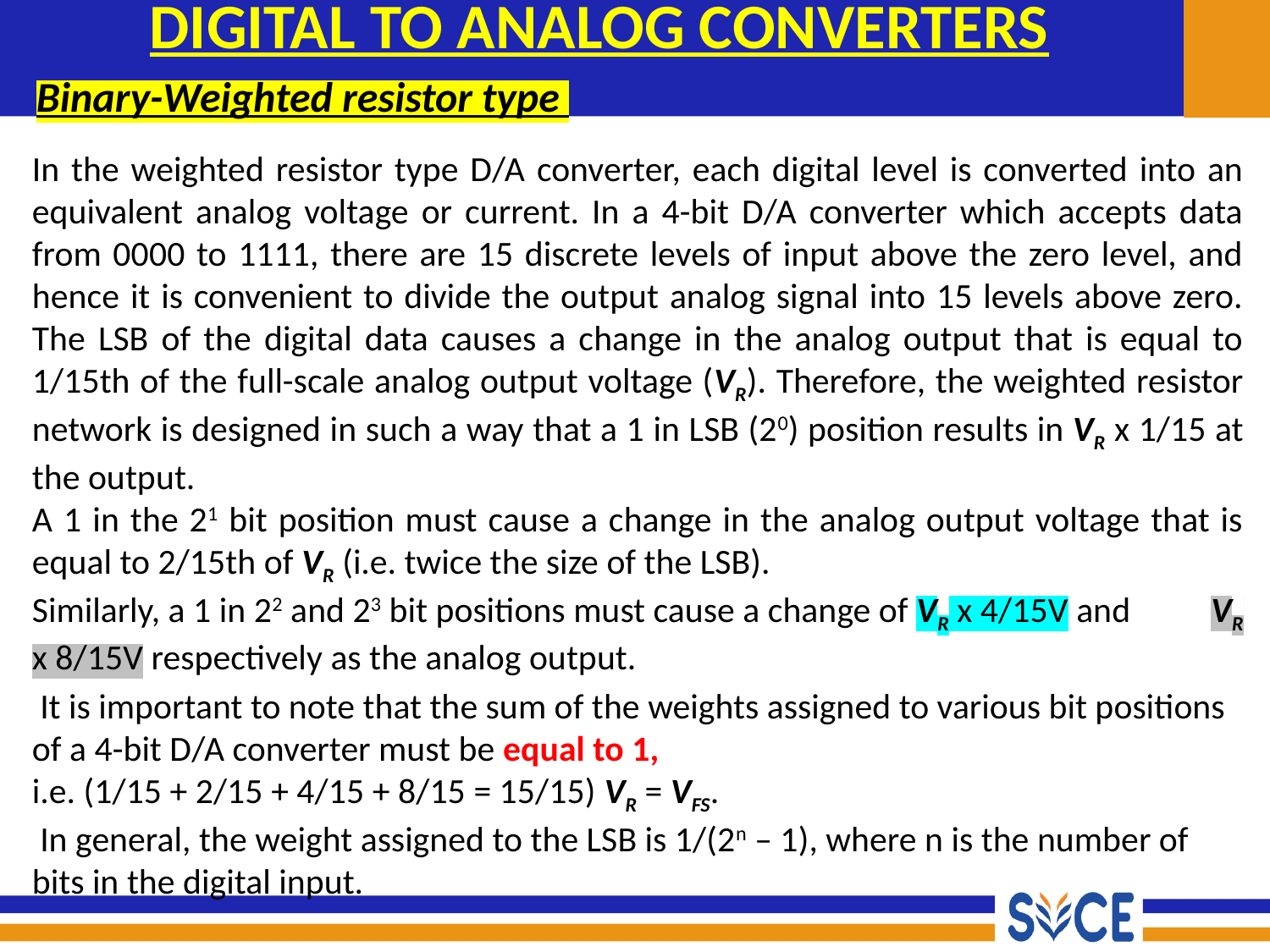

DIGITAL TO ANALOG CONVERTERS
Binary-Weighted resistor type
In the weighted resistor type D/A converter, each digital level is converted into an equivalent analog voltage or current. In a 4-bit D/A converter which accepts data from 0000 to 1111, there are 15 discrete levels of input above the zero level, and hence it is convenient to divide the output analog signal into 15 levels above zero. The LSB of the digital data causes a change in the analog output that is equal to 1/15th of the full-scale analog output voltage (VR). Therefore, the weighted resistor network is designed in such a way that a 1 in LSB (20) position results in VR x 1/15 at the output.
A 1 in the 21 bit position must cause a change in the analog output voltage that is equal to 2/15th of VR (i.e. twice the size of the LSB).
Similarly, a 1 in 22 and 23 bit positions must cause a change of VR x 4/15V and          VR x 8/15V respectively as the analog output.
 It is important to note that the sum of the weights assigned to various bit positions
of a 4-bit D/A converter must be equal to 1,
i.e. (1/15 + 2/15 + 4/15 + 8/15 = 15/15) VR = VFS.
 In general, the weight assigned to the LSB is 1/(2n – 1), where n is the number of bits in the digital input.